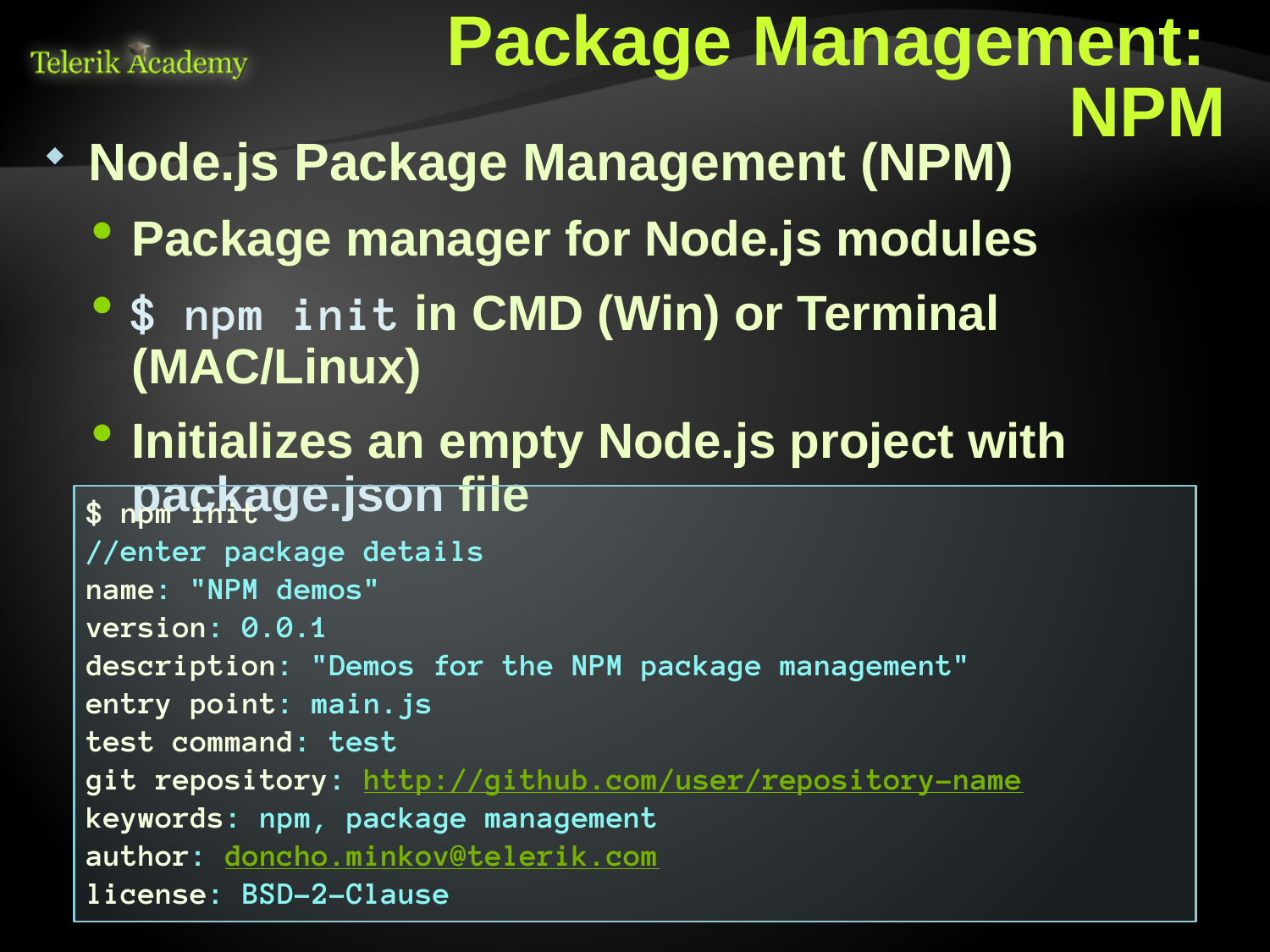

# Package Management: NPM
Node.js Package Management (NPM)
Package manager for Node.js modules
$ npm init in CMD (Win) or Terminal (MAC/Linux)
Initializes an empty Node.js project with package.json file
$ npm init
//enter package details
name: "NPM demos"
version: 0.0.1
description: "Demos for the NPM package management"
entry point: main.js
test command: test
git repository: http://github.com/user/repository-name
keywords: npm, package management
author: doncho.minkov@telerik.com
license: BSD-2-Clause